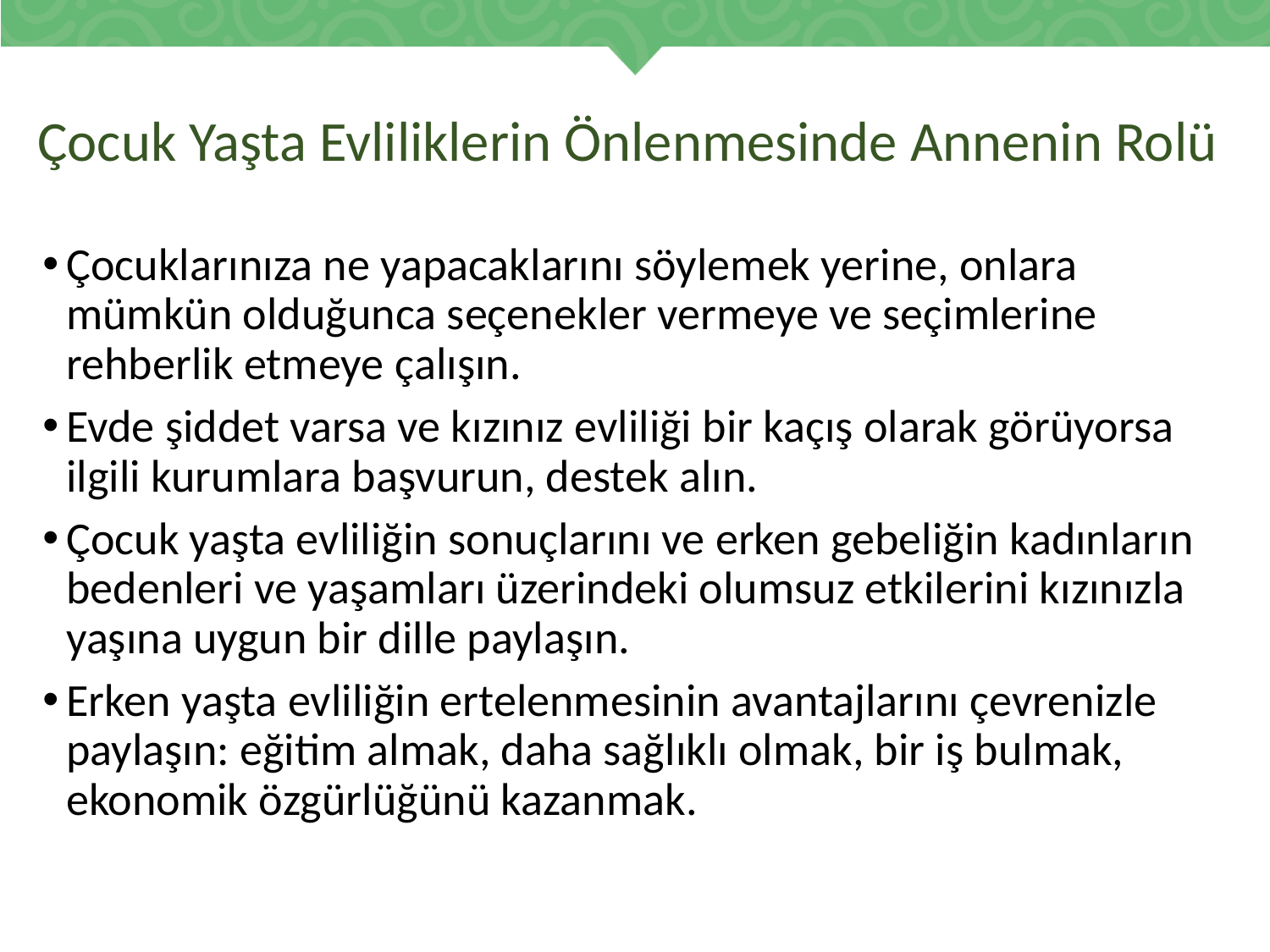

# Çocuk Yaşta Evliliklerin Önlenmesinde Annenin Rolü
Çocuklarınıza ne yapacaklarını söylemek yerine, onlara mümkün olduğunca seçenekler vermeye ve seçimlerine rehberlik etmeye çalışın.
Evde şiddet varsa ve kızınız evliliği bir kaçış olarak görüyorsa ilgili kurumlara başvurun, destek alın.
Çocuk yaşta evliliğin sonuçlarını ve erken gebeliğin kadınların bedenleri ve yaşamları üzerindeki olumsuz etkilerini kızınızla yaşına uygun bir dille paylaşın.
Erken yaşta evliliğin ertelenmesinin avantajlarını çevrenizle  paylaşın: eğitim almak, daha sağlıklı olmak, bir iş bulmak, ekonomik özgürlüğünü kazanmak.